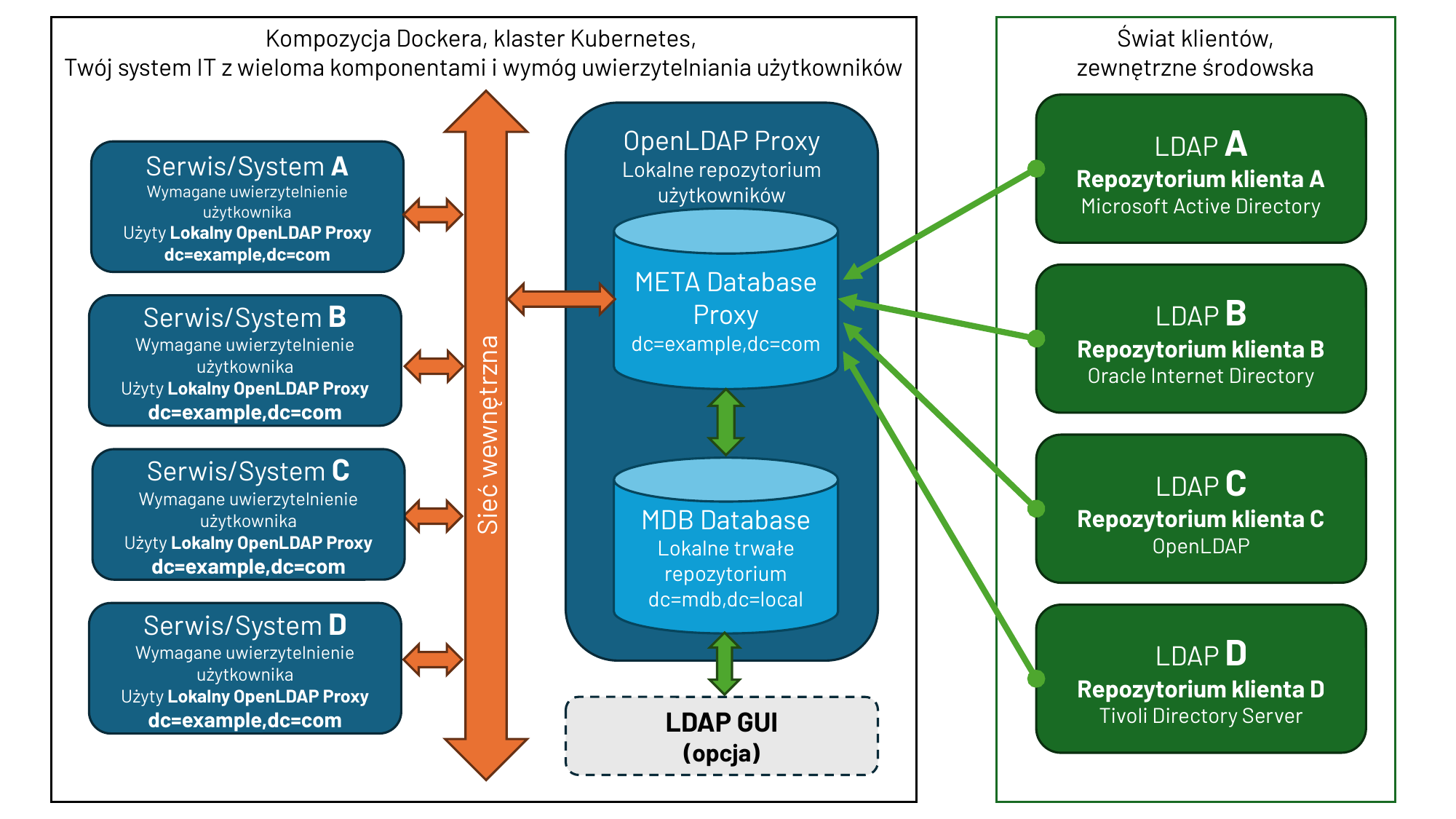

Kompozycja Dockera, klaster Kubernetes,
Twój system IT z wieloma komponentami i wymóg uwierzytelniania użytkowników
Świat klientów,
zewnętrzne środowska
Sieć wewnętrzna
LDAP A
Repozytorium klienta A Microsoft Active Directory
OpenLDAP Proxy
Lokalne repozytorium użytkowników
META Database
Proxy
dc=example,dc=com

MDB Database
Lokalne trwałe repozytorium
dc=mdb,dc=local
Serwis/System A
Wymagane uwierzytelnienie użytkownika
Użyty Lokalny OpenLDAP Proxy
dc=example,dc=com

LDAP B
Repozytorium klienta B Oracle Internet Directory
Serwis/System B
Wymagane uwierzytelnienie użytkownika
Użyty Lokalny OpenLDAP Proxy
dc=example,dc=com

LDAP C
Repozytorium klienta C OpenLDAP
Serwis/System C
Wymagane uwierzytelnienie użytkownika
Użyty Lokalny OpenLDAP Proxy
dc=example,dc=com

Serwis/System D
Wymagane uwierzytelnienie użytkownika
Użyty Lokalny OpenLDAP Proxy
dc=example,dc=com
LDAP D
Repozytorium klienta D
Tivoli Directory Server

LDAP GUI
(opcja)